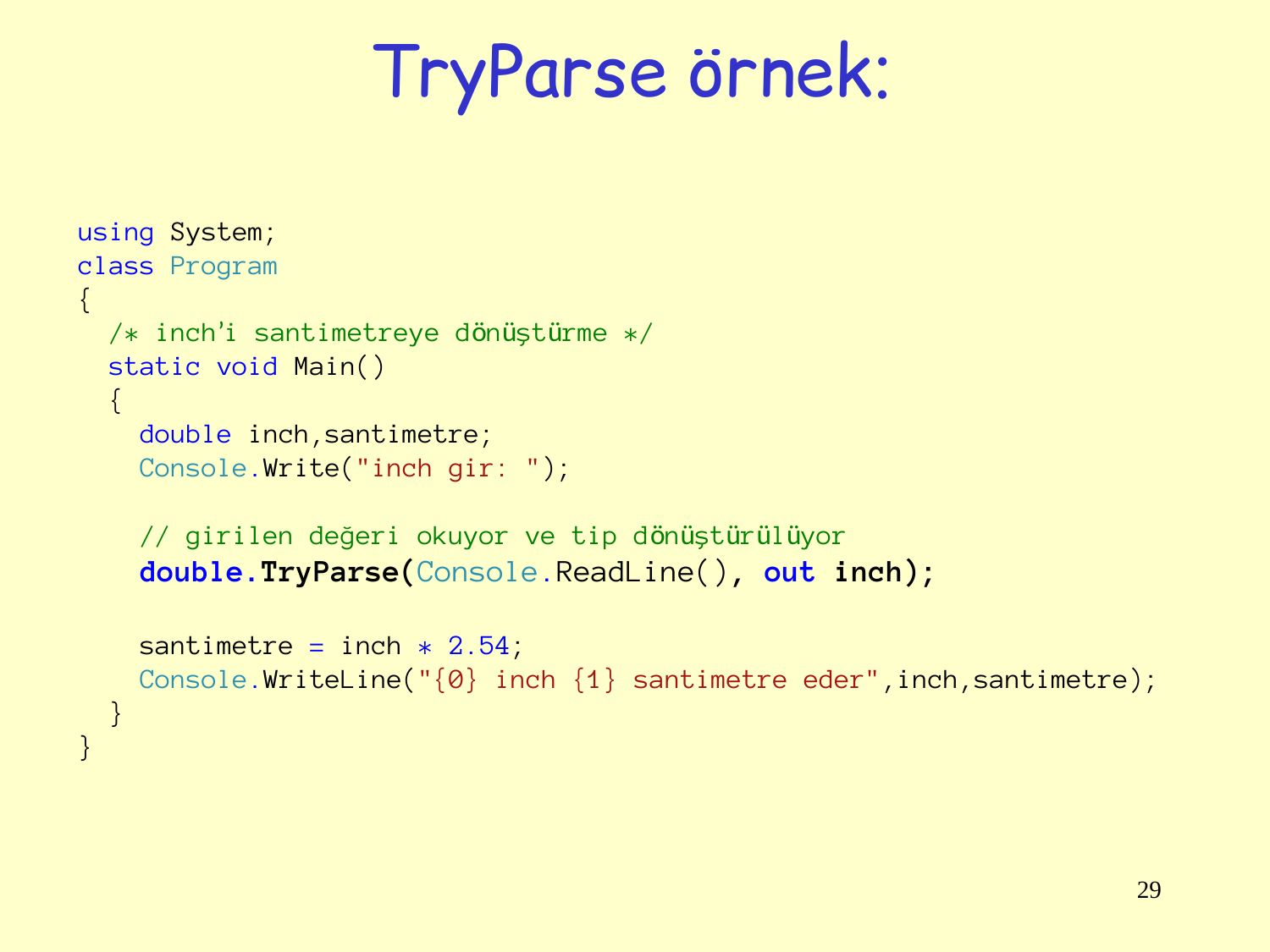

# TryParse örnek:
using System;
class Program
{
  /* inch’i santimetreye dönüştürme */
  static void Main()
  {
    double inch,santimetre;
    Console.Write("inch gir: ");

    // girilen değeri okuyor ve tip dönüştürülüyor
    double.TryParse(Console.ReadLine(), out inch);

    santimetre = inch * 2.54;
    Console.WriteLine("{0} inch {1} santimetre eder",inch,santimetre);
  }
}
29